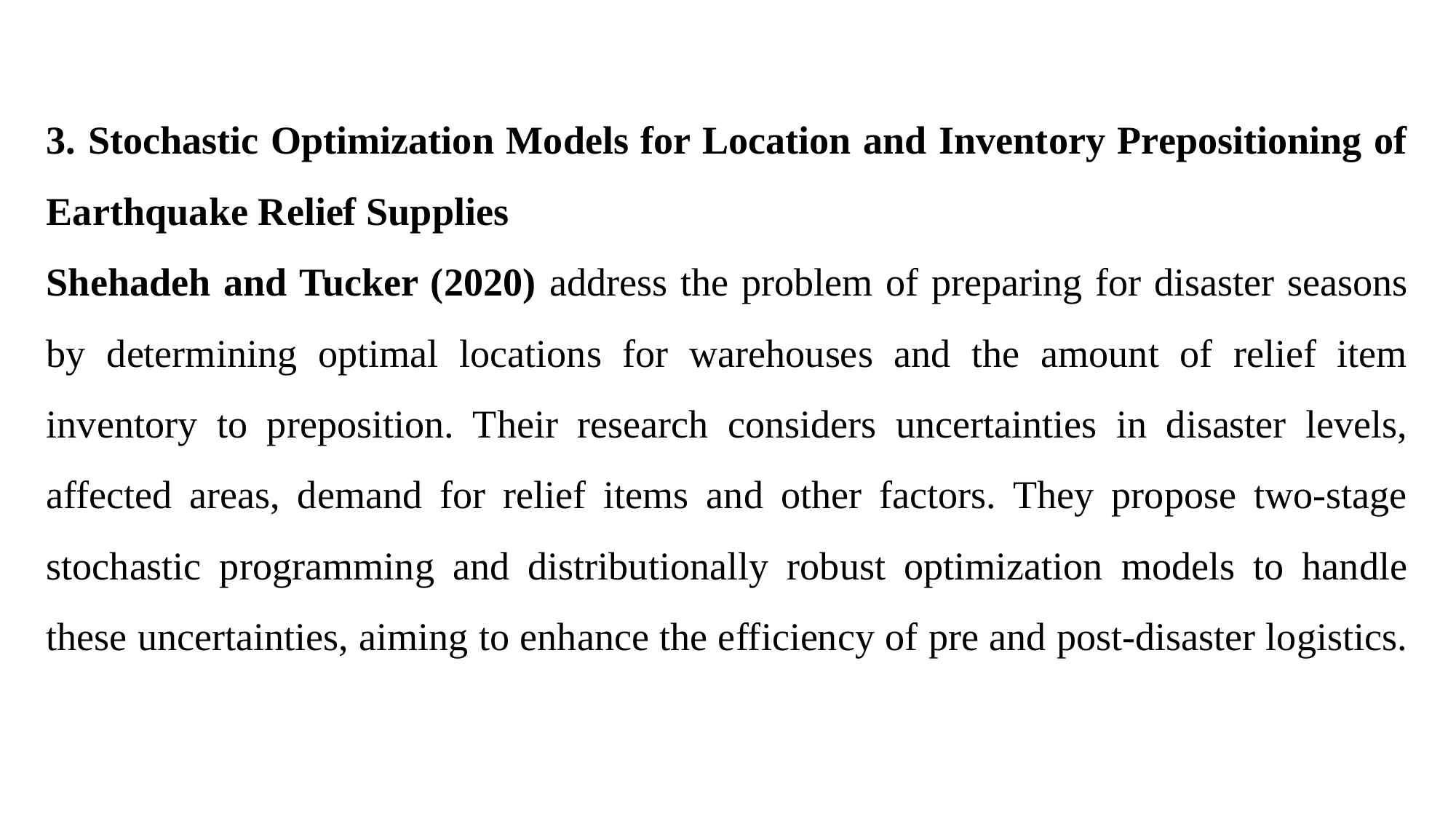

3. Stochastic Optimization Models for Location and Inventory Prepositioning of Earthquake Relief Supplies
Shehadeh and Tucker (2020) address the problem of preparing for disaster seasons by determining optimal locations for warehouses and the amount of relief item inventory to preposition. Their research considers uncertainties in disaster levels, affected areas, demand for relief items and other factors. They propose two-stage stochastic programming and distributionally robust optimization models to handle these uncertainties, aiming to enhance the efficiency of pre and post-disaster logistics.